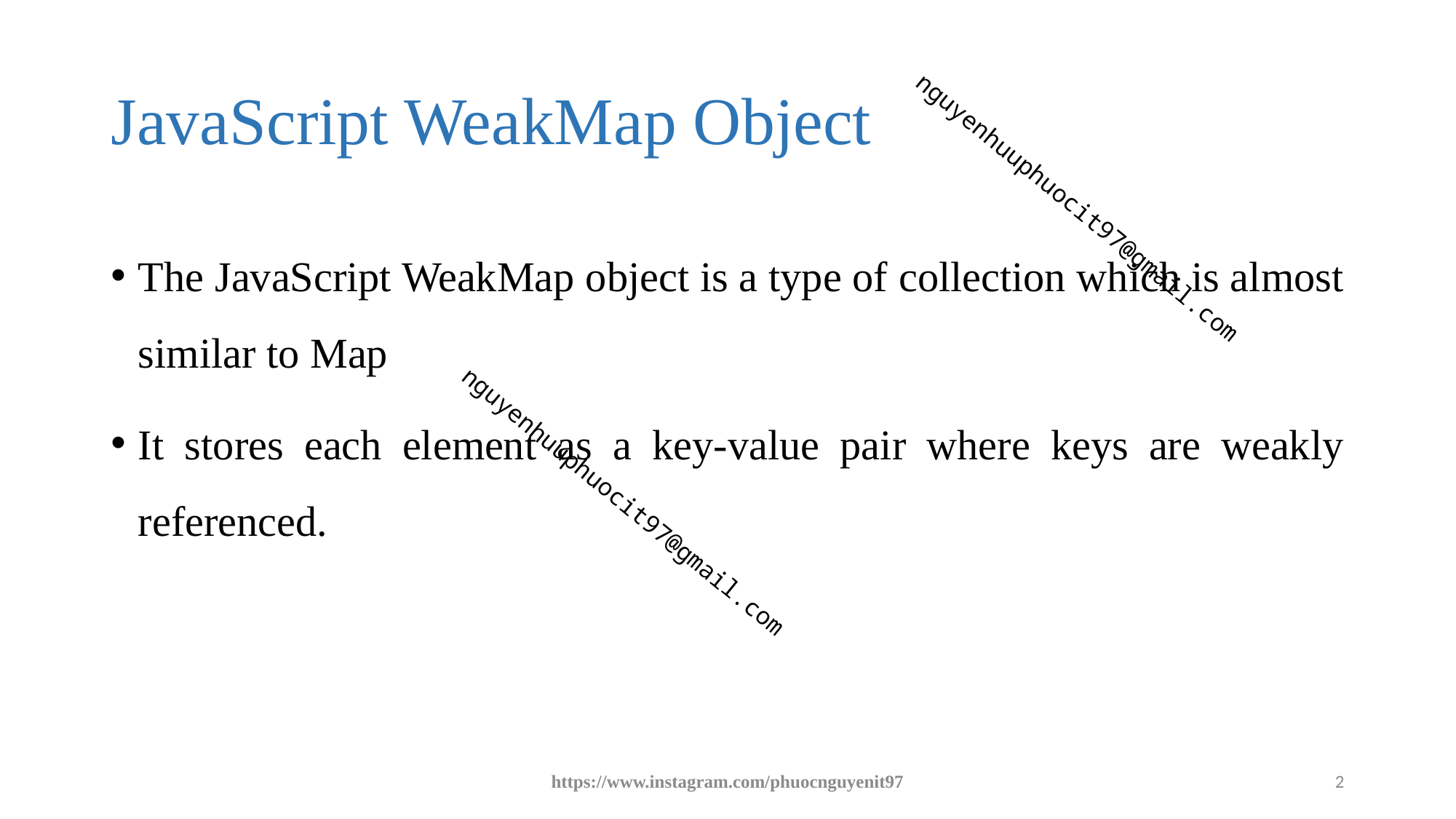

# JavaScript WeakMap Object
The JavaScript WeakMap object is a type of collection which is almost similar to Map
It stores each element as a key-value pair where keys are weakly referenced.
https://www.instagram.com/phuocnguyenit97
2